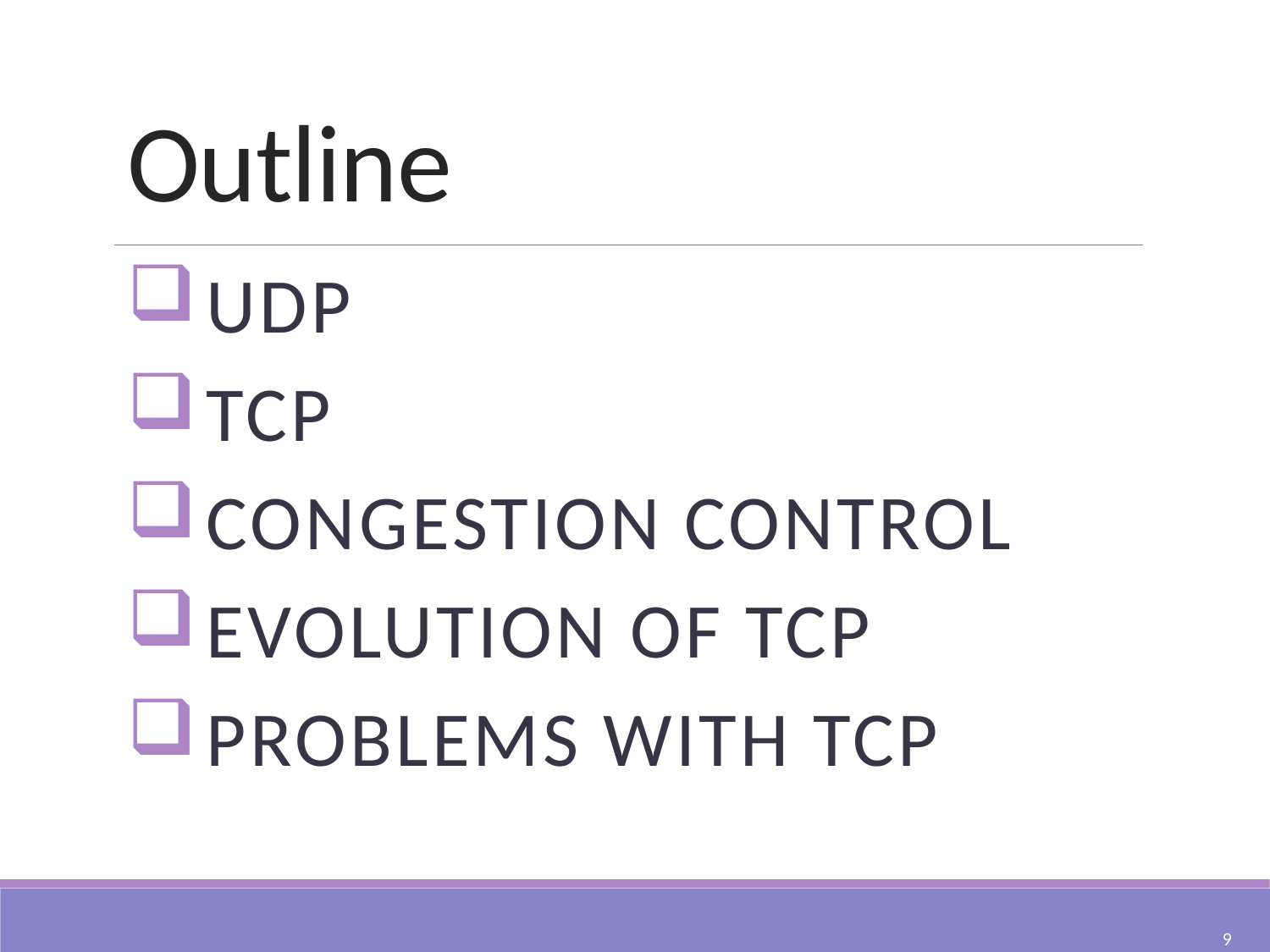

# Outline
UDP
TCP
Congestion Control
Evolution of TCP
Problems with TCP
9